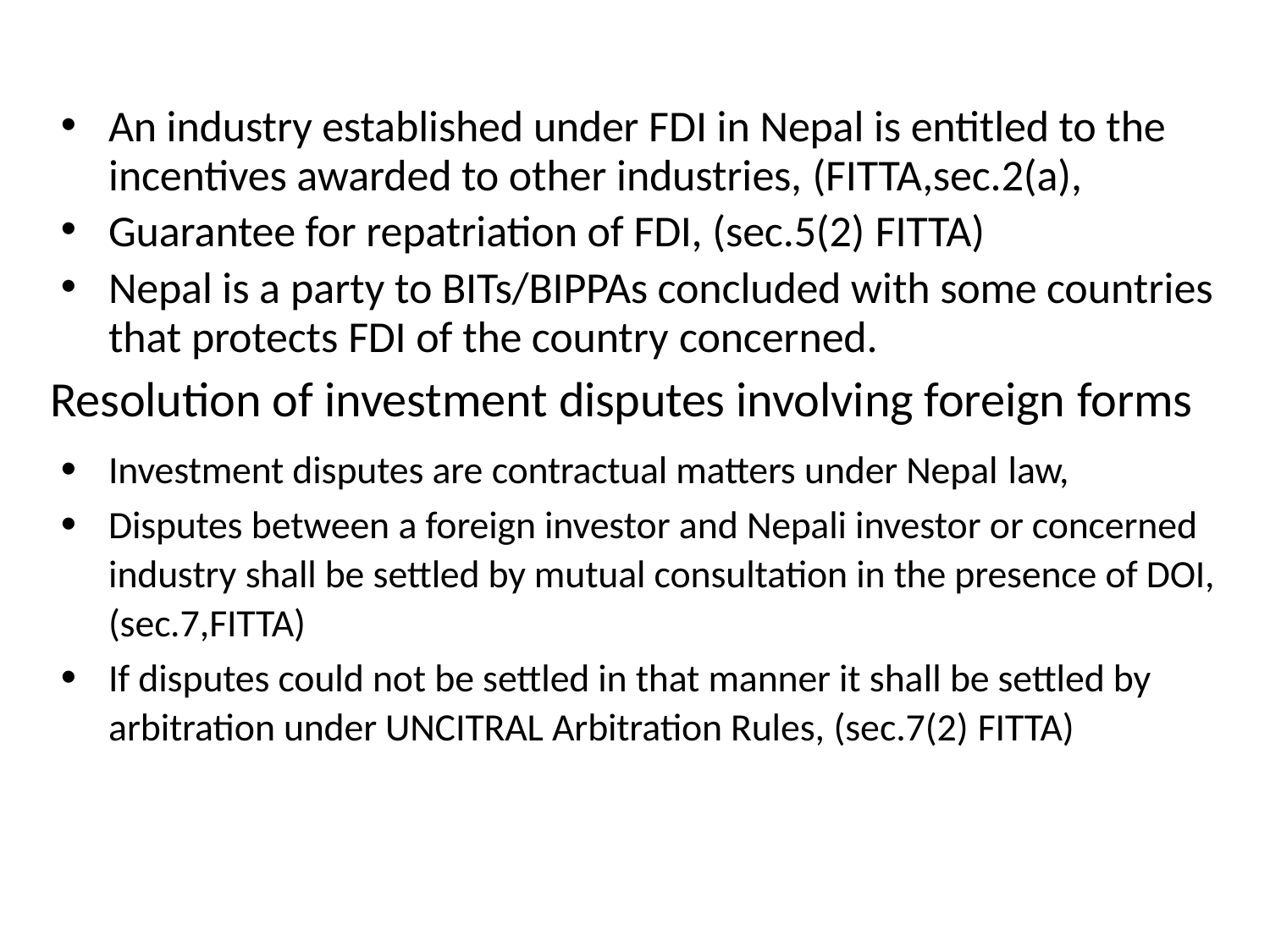

An industry established under FDI in Nepal is entitled to the  incentives awarded to other industries, (FITTA,sec.2(a),
Guarantee for repatriation of FDI, (sec.5(2) FITTA)
Nepal is a party to BITs/BIPPAs concluded with some countries  that protects FDI of the country concerned.
Resolution of investment disputes involving foreign forms
Investment disputes are contractual matters under Nepal law,
Disputes between a foreign investor and Nepali investor or concerned  industry shall be settled by mutual consultation in the presence of DOI,  (sec.7,FITTA)
If disputes could not be settled in that manner it shall be settled by  arbitration under UNCITRAL Arbitration Rules, (sec.7(2) FITTA)